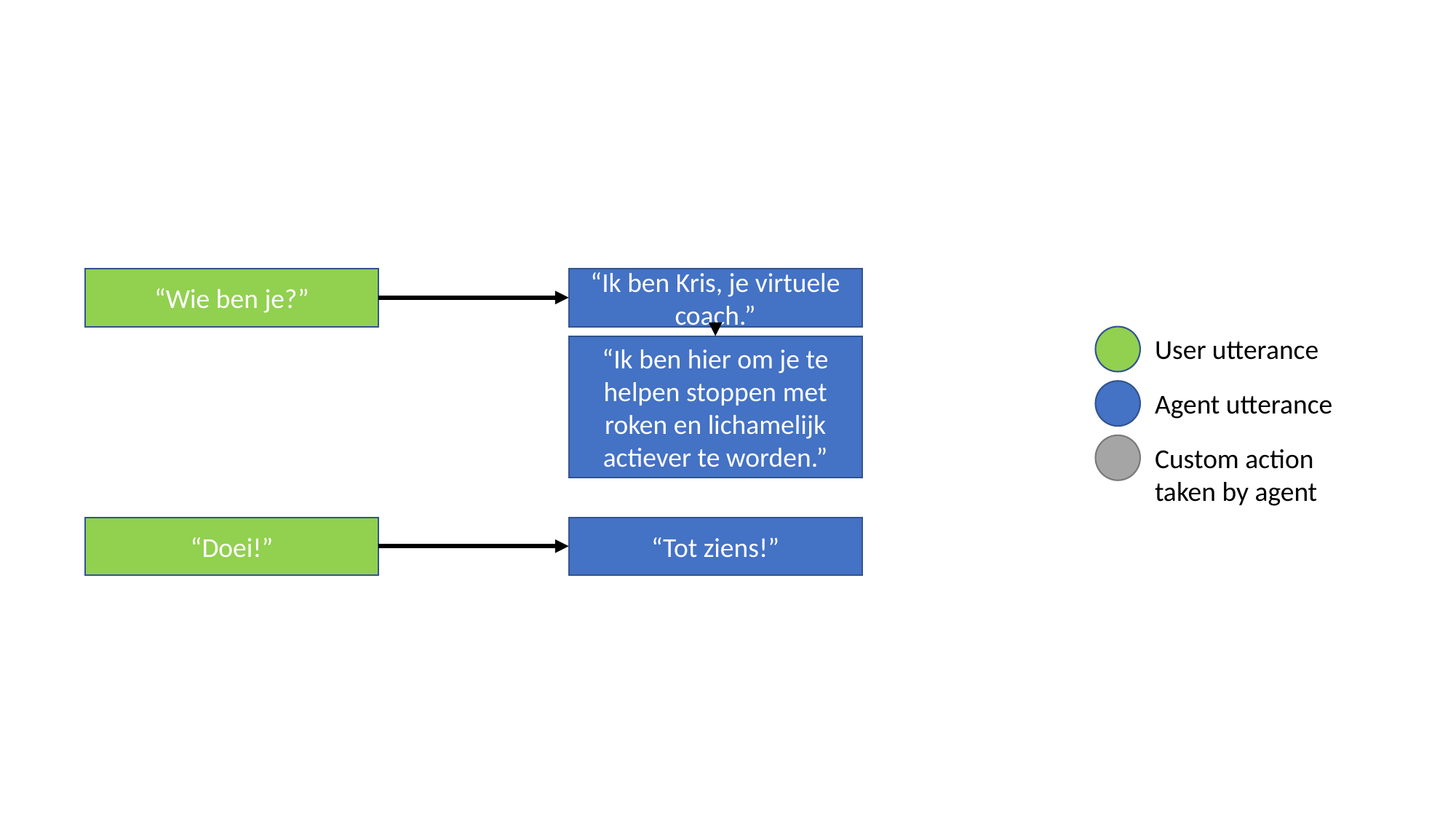

“Wie ben je?”
“Ik ben Kris, je virtuele coach.”

User utterance
“Ik ben hier om je te helpen stoppen met roken en lichamelijk actiever te worden.”

Agent utterance

Custom action taken by agent
“Doei!”
“Tot ziens!”